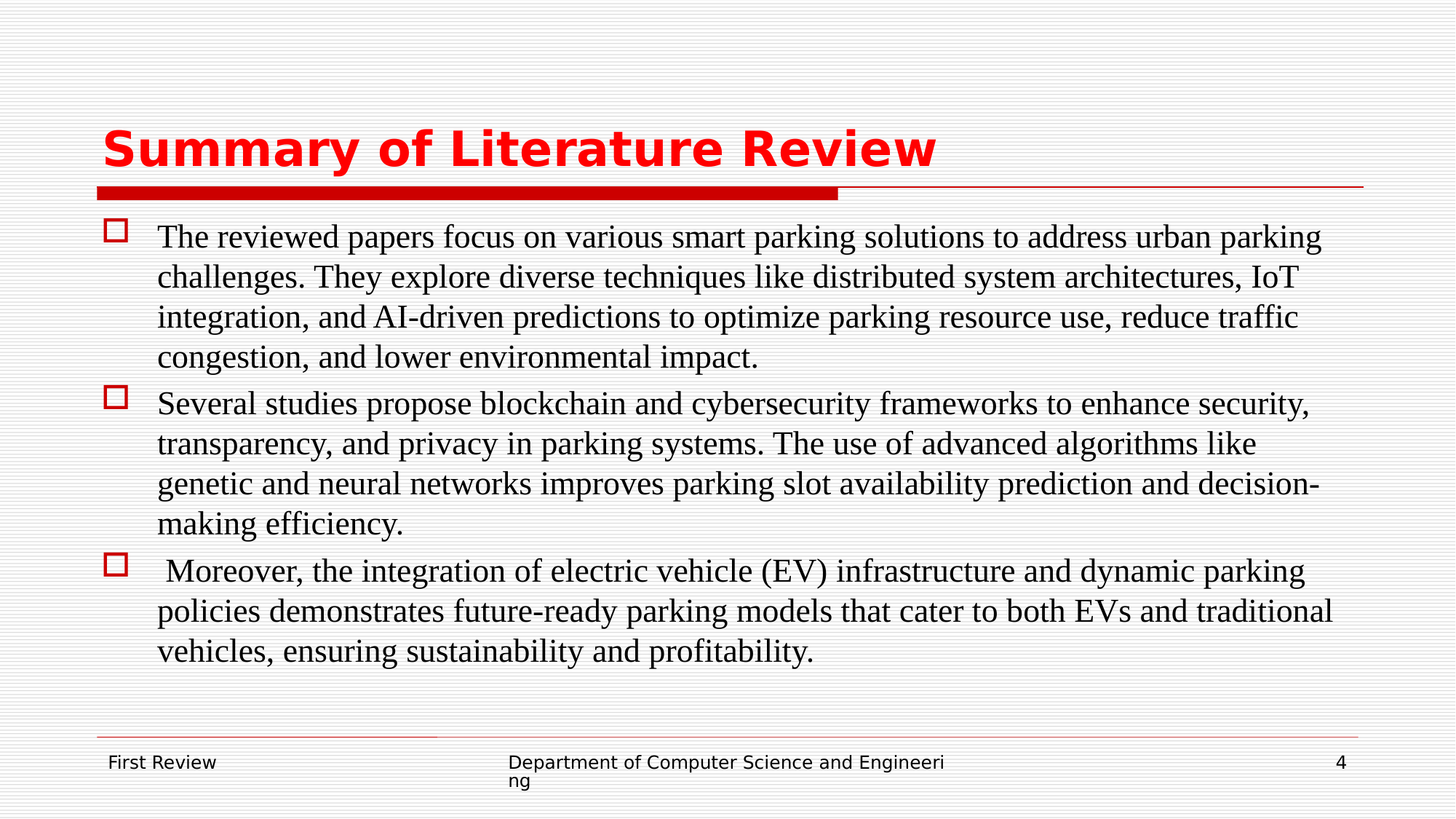

# Summary of Literature Review
The reviewed papers focus on various smart parking solutions to address urban parking challenges. They explore diverse techniques like distributed system architectures, IoT integration, and AI-driven predictions to optimize parking resource use, reduce traffic congestion, and lower environmental impact.
Several studies propose blockchain and cybersecurity frameworks to enhance security, transparency, and privacy in parking systems. The use of advanced algorithms like genetic and neural networks improves parking slot availability prediction and decision-making efficiency.
 Moreover, the integration of electric vehicle (EV) infrastructure and dynamic parking policies demonstrates future-ready parking models that cater to both EVs and traditional vehicles, ensuring sustainability and profitability.

First Review
Department of Computer Science and Engineering
4